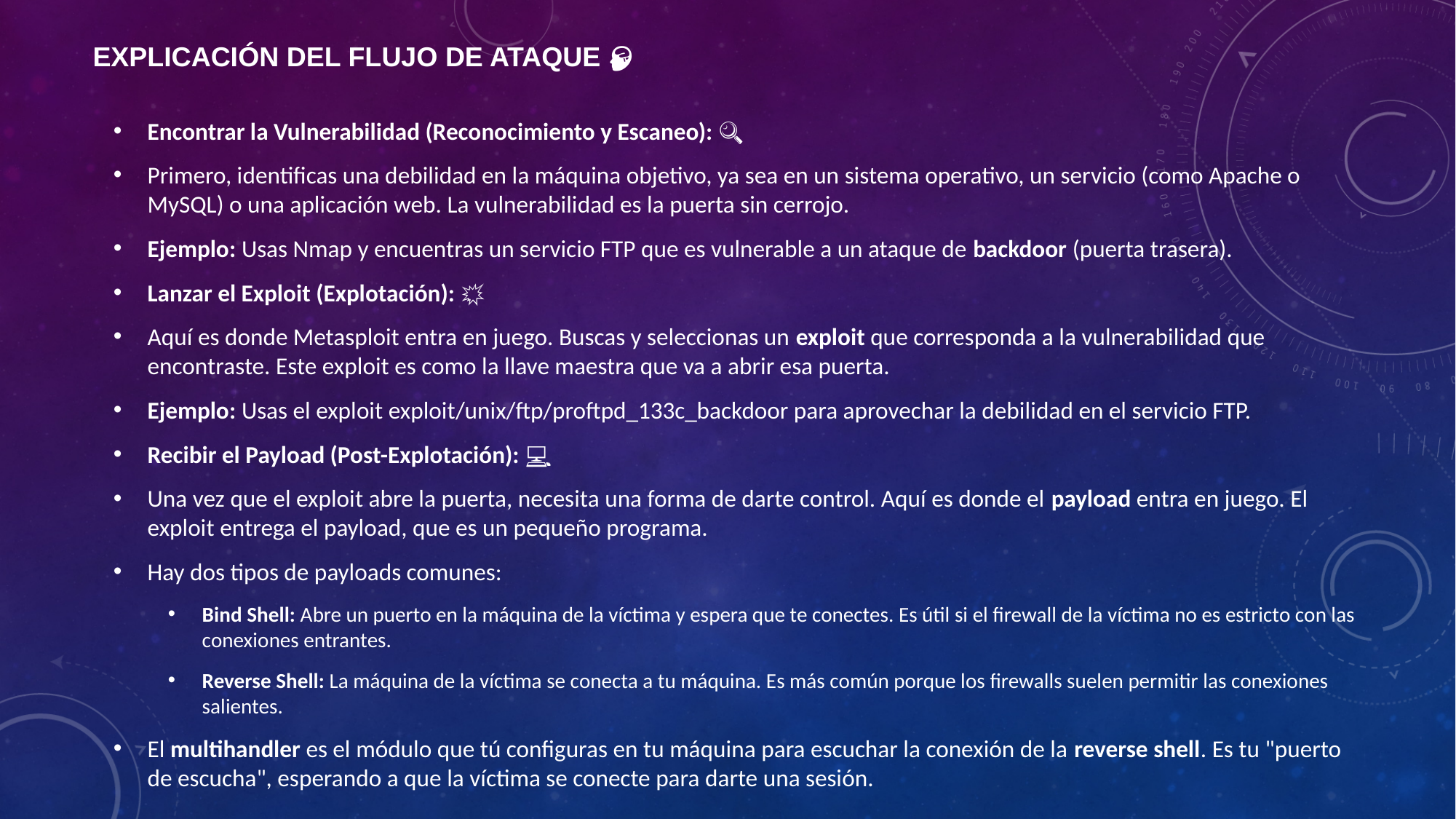

# Explicación del Flujo de Ataque 🧠
Encontrar la Vulnerabilidad (Reconocimiento y Escaneo): 🔍
Primero, identificas una debilidad en la máquina objetivo, ya sea en un sistema operativo, un servicio (como Apache o MySQL) o una aplicación web. La vulnerabilidad es la puerta sin cerrojo.
Ejemplo: Usas Nmap y encuentras un servicio FTP que es vulnerable a un ataque de backdoor (puerta trasera).
Lanzar el Exploit (Explotación): 💥
Aquí es donde Metasploit entra en juego. Buscas y seleccionas un exploit que corresponda a la vulnerabilidad que encontraste. Este exploit es como la llave maestra que va a abrir esa puerta.
Ejemplo: Usas el exploit exploit/unix/ftp/proftpd_133c_backdoor para aprovechar la debilidad en el servicio FTP.
Recibir el Payload (Post-Explotación): 💻
Una vez que el exploit abre la puerta, necesita una forma de darte control. Aquí es donde el payload entra en juego. El exploit entrega el payload, que es un pequeño programa.
Hay dos tipos de payloads comunes:
Bind Shell: Abre un puerto en la máquina de la víctima y espera que te conectes. Es útil si el firewall de la víctima no es estricto con las conexiones entrantes.
Reverse Shell: La máquina de la víctima se conecta a tu máquina. Es más común porque los firewalls suelen permitir las conexiones salientes.
El multihandler es el módulo que tú configuras en tu máquina para escuchar la conexión de la reverse shell. Es tu "puerto de escucha", esperando a que la víctima se conecte para darte una sesión.